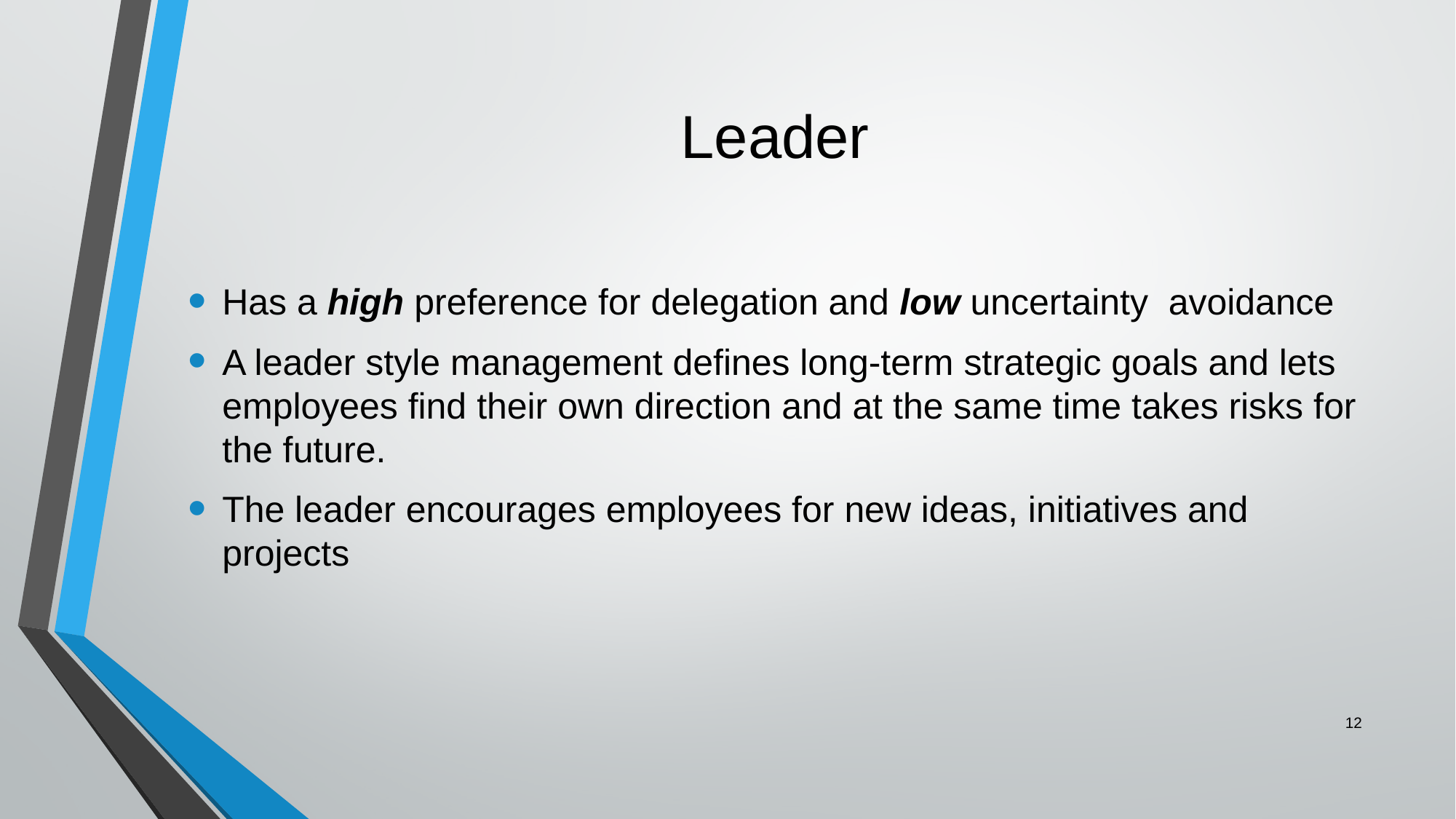

# Leader
Has a high preference for delegation and low uncertainty  avoidance
A leader style management defines long-term strategic goals and lets employees find their own direction and at the same time takes risks for the future.
The leader encourages employees for new ideas, initiatives and projects

12